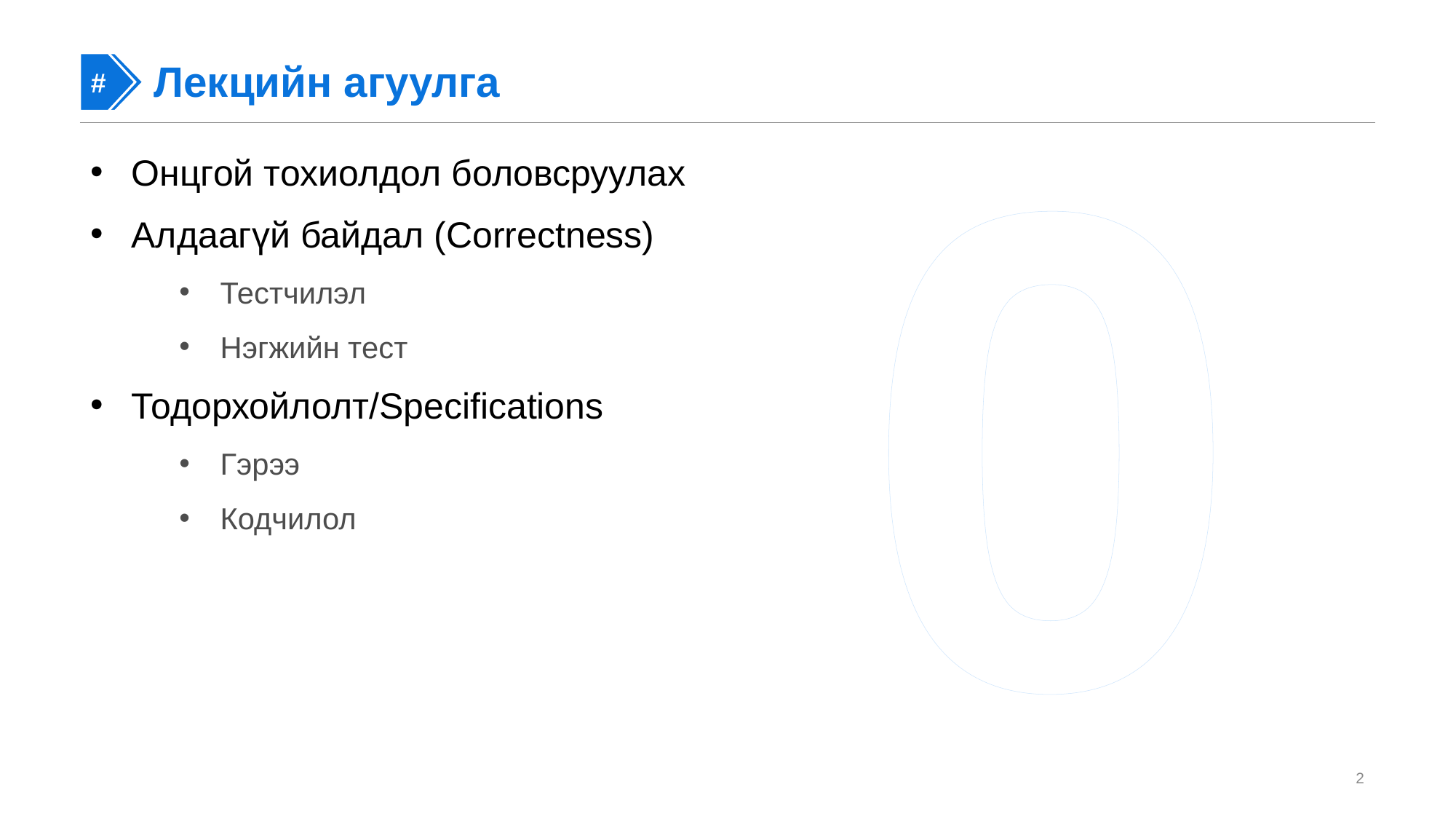

03
#
#
Лекцийн агуулга
Онцгой тохиолдол боловсруулах
Алдаагүй байдал (Correctness)
Тестчилэл
Нэгжийн тест
Тодорхойлолт/Specifications
Гэрээ
Кодчилол
2